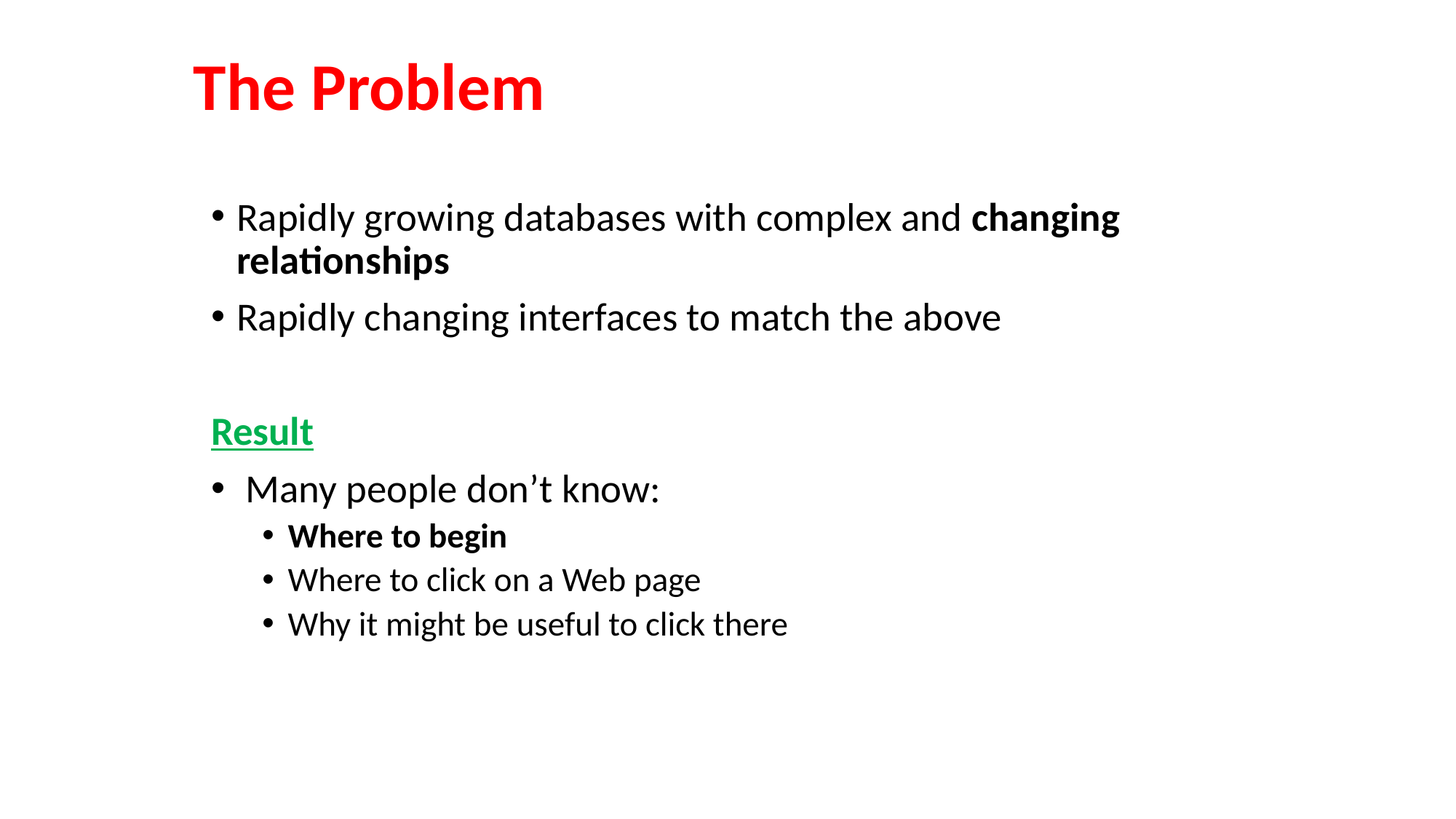

# The Problem
Rapidly growing databases with complex and changing relationships
Rapidly changing interfaces to match the above

Result
 Many people don’t know:
Where to begin
Where to click on a Web page
Why it might be useful to click there